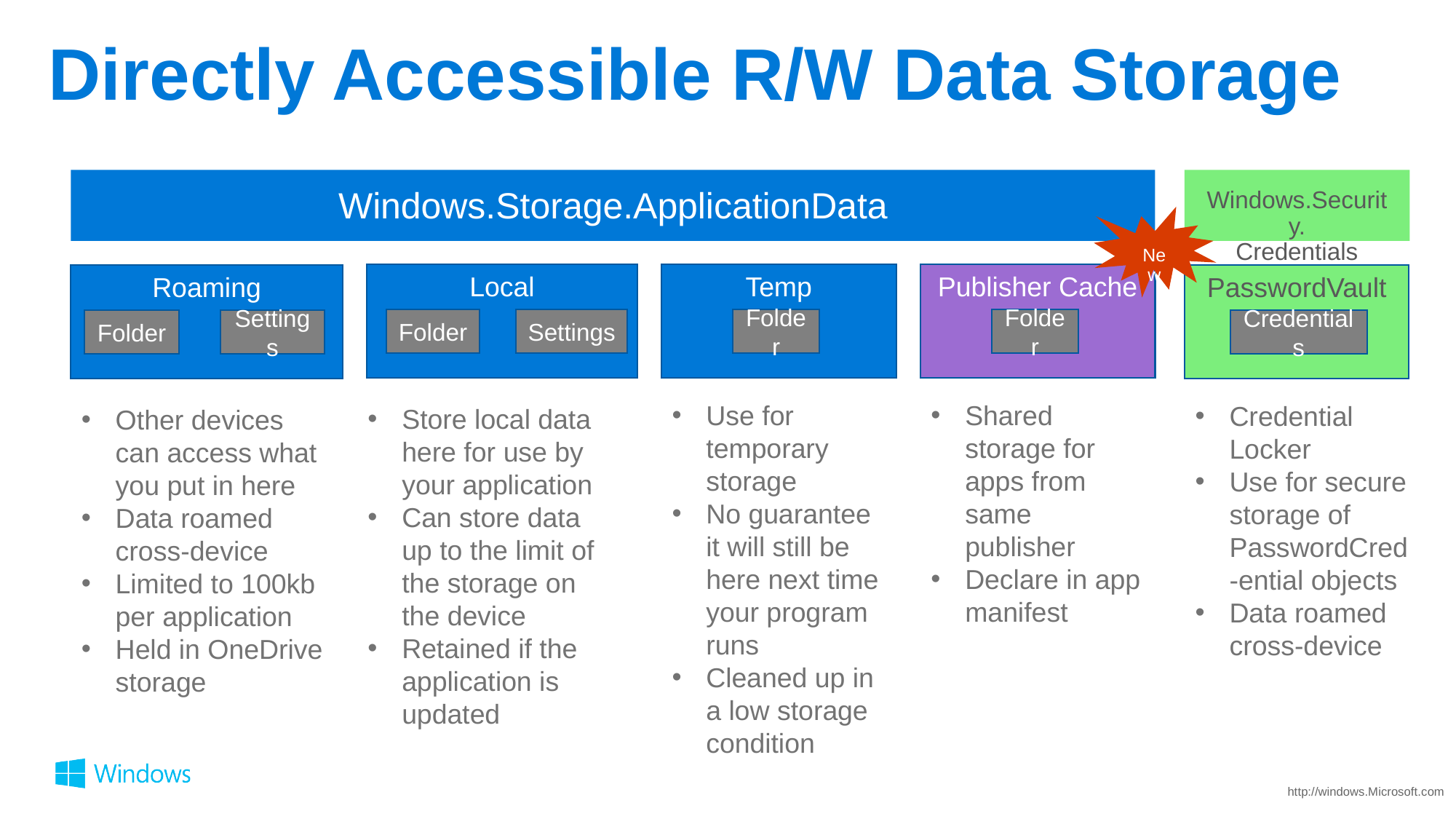

# Directly Accessible R/W Data Storage
Windows.Storage.ApplicationData
Windows.Security.
Credentials
New
Local
Folder
Settings
Store local data here for use by your application
Can store data up to the limit of the storage on the device
Retained if the application is updated
Temp
Folder
Use for temporary storage
No guarantee it will still be here next time your program runs
Cleaned up in a low storage condition
Publisher Cache
Folder
Shared storage for apps from same publisher
Declare in app manifest
Roaming
Folder
Settings
Other devices can access what you put in here
Data roamed cross-device
Limited to 100kb per application
Held in OneDrive storage
PasswordVault
Credentials
Credential Locker
Use for secure storage of PasswordCred-ential objects
Data roamed cross-device